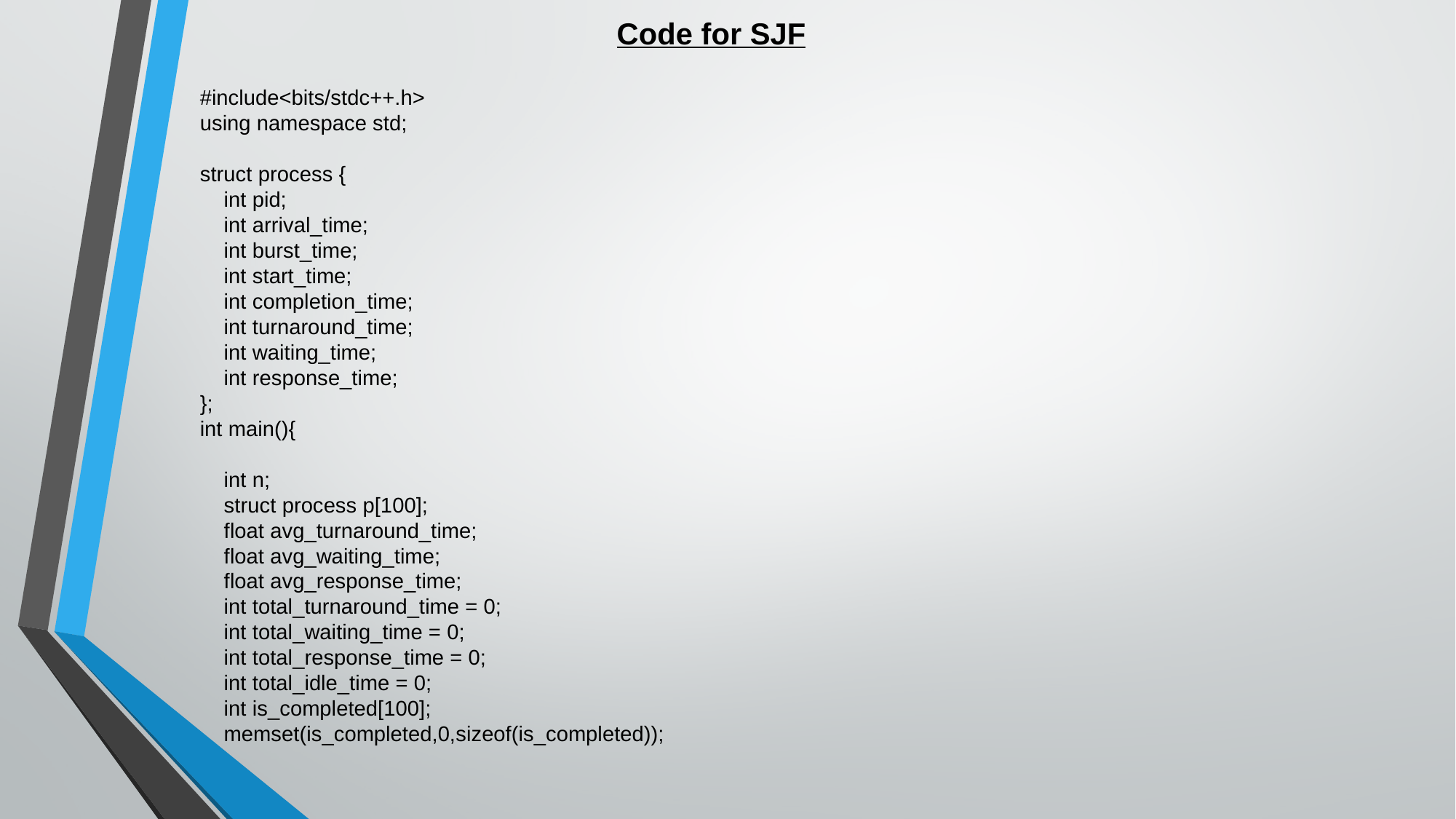

# Code for SJF
#include<bits/stdc++.h>
using namespace std;

struct process {
    int pid;
    int arrival_time;
    int burst_time;
    int start_time;
    int completion_time;
    int turnaround_time;
    int waiting_time;
    int response_time;
};
int main(){

    int n;
    struct process p[100];
    float avg_turnaround_time;
    float avg_waiting_time;
    float avg_response_time;
    int total_turnaround_time = 0;
    int total_waiting_time = 0;
    int total_response_time = 0;
    int total_idle_time = 0;
    int is_completed[100];
    memset(is_completed,0,sizeof(is_completed));